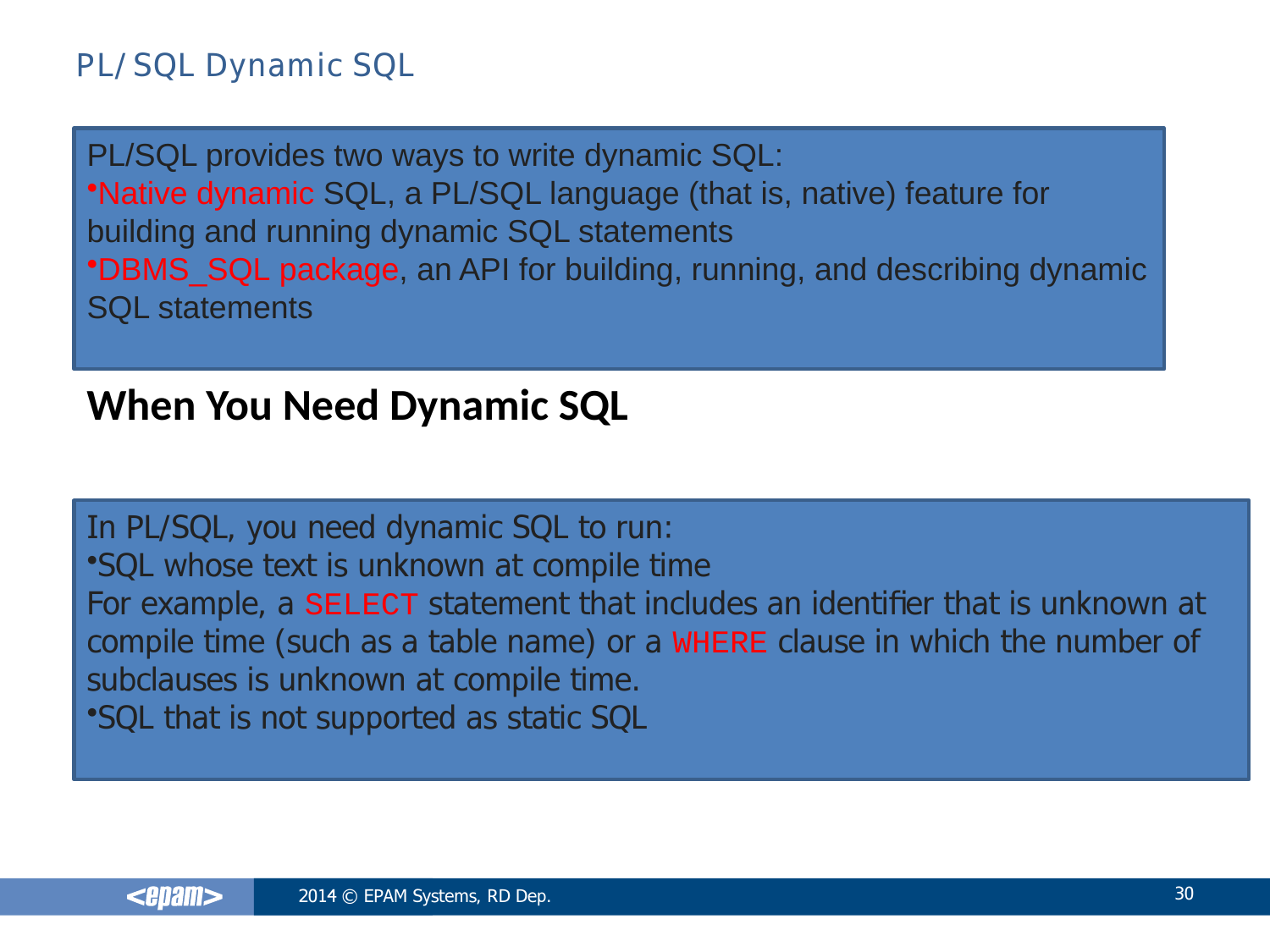

# PL/SQL Dynamic SQL
PL/SQL provides two ways to write dynamic SQL:
Native dynamic SQL, a PL/SQL language (that is, native) feature for building and running dynamic SQL statements
DBMS_SQL package, an API for building, running, and describing dynamic SQL statements

When You Need Dynamic SQL
In PL/SQL, you need dynamic SQL to run:
SQL whose text is unknown at compile time
For example, a SELECT statement that includes an identifier that is unknown at compile time (such as a table name) or a WHERE clause in which the number of subclauses is unknown at compile time.
SQL that is not supported as static SQL

30
2014 © EPAM Systems, RD Dep.